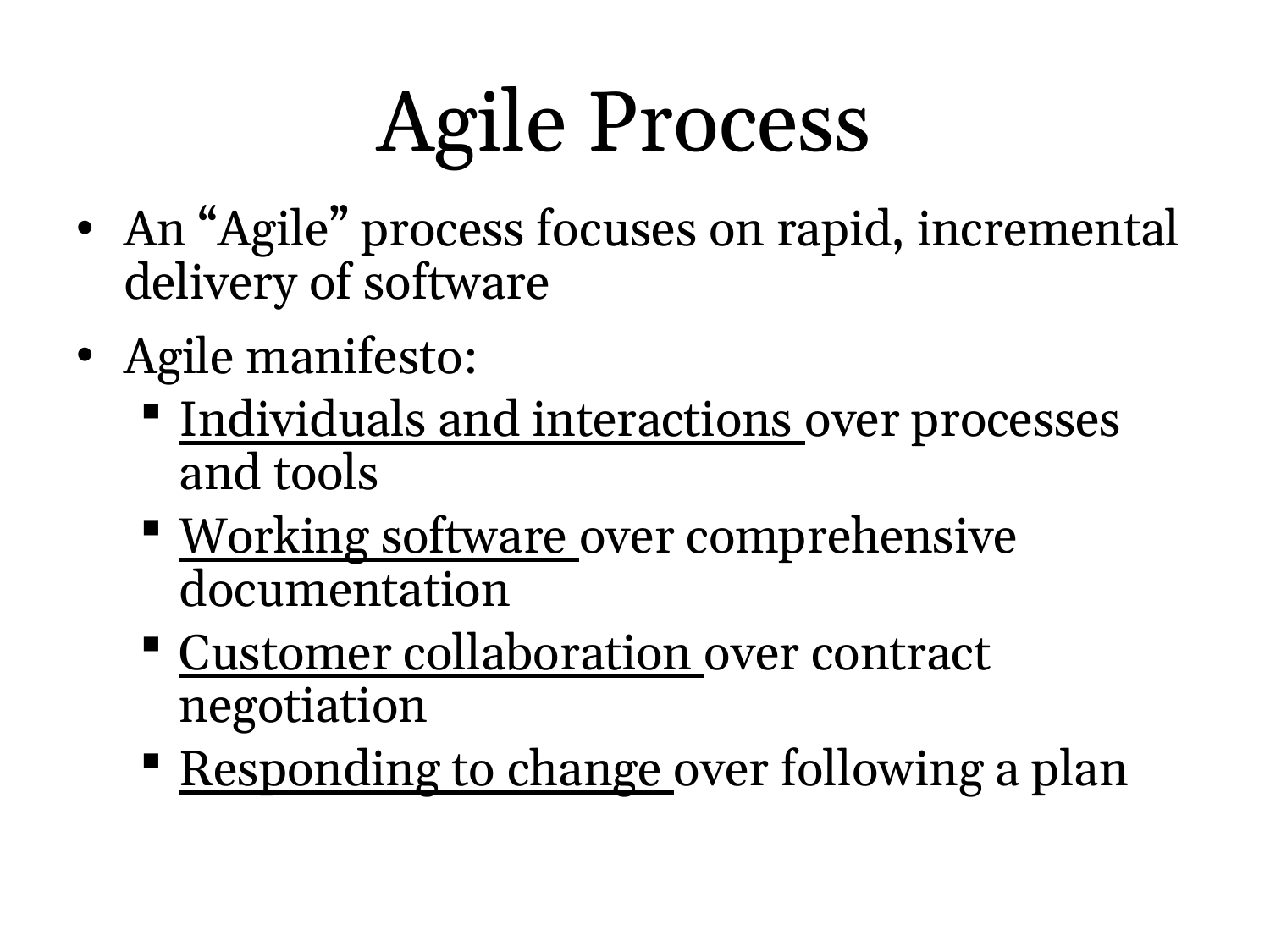

# Agile Process
An “Agile” process focuses on rapid, incremental delivery of software
Agile manifesto:
Individuals and interactions over processes and tools
Working software over comprehensive documentation
Customer collaboration over contract negotiation
Responding to change over following a plan